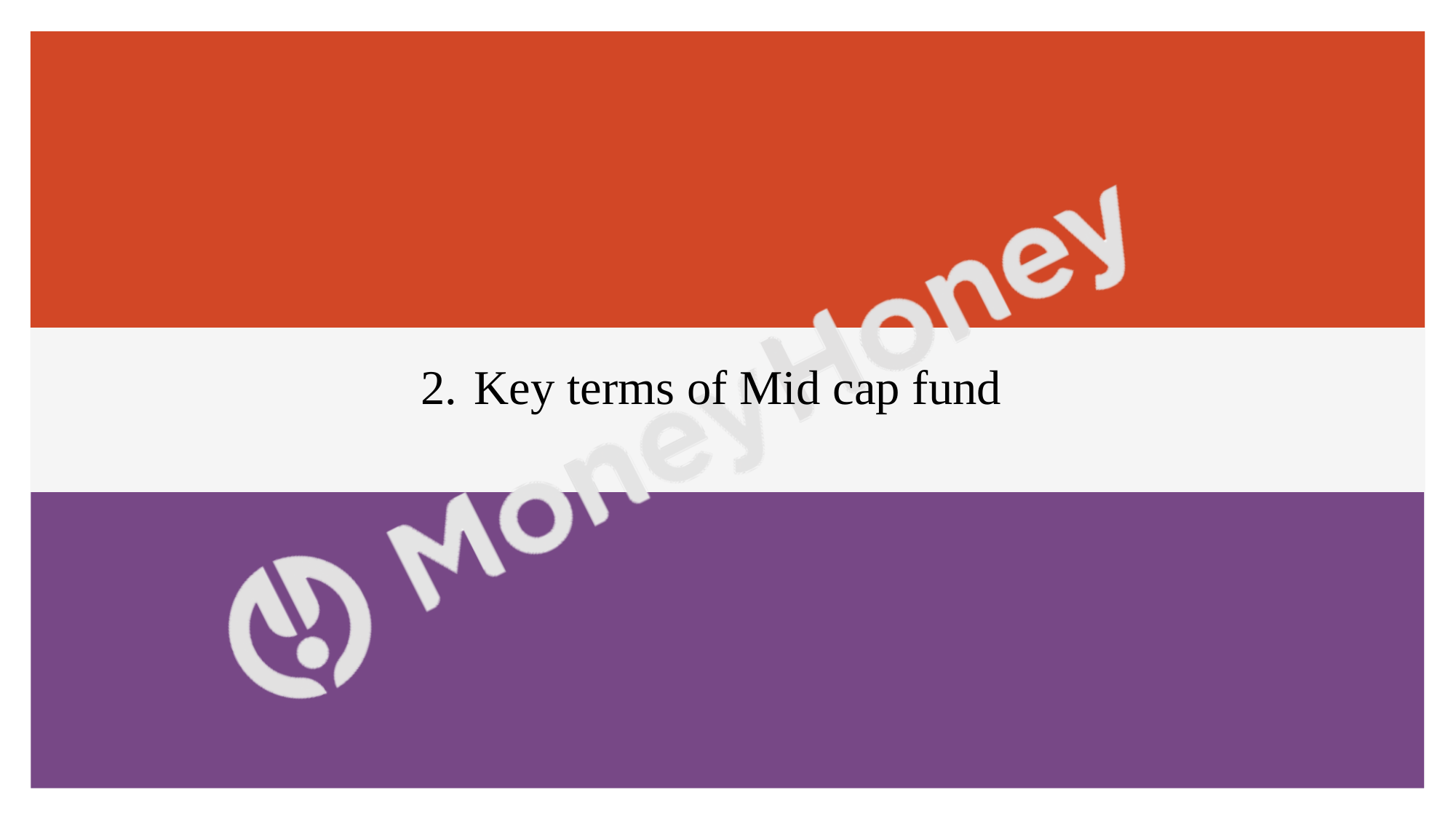

2. Key terms of Mid cap fund